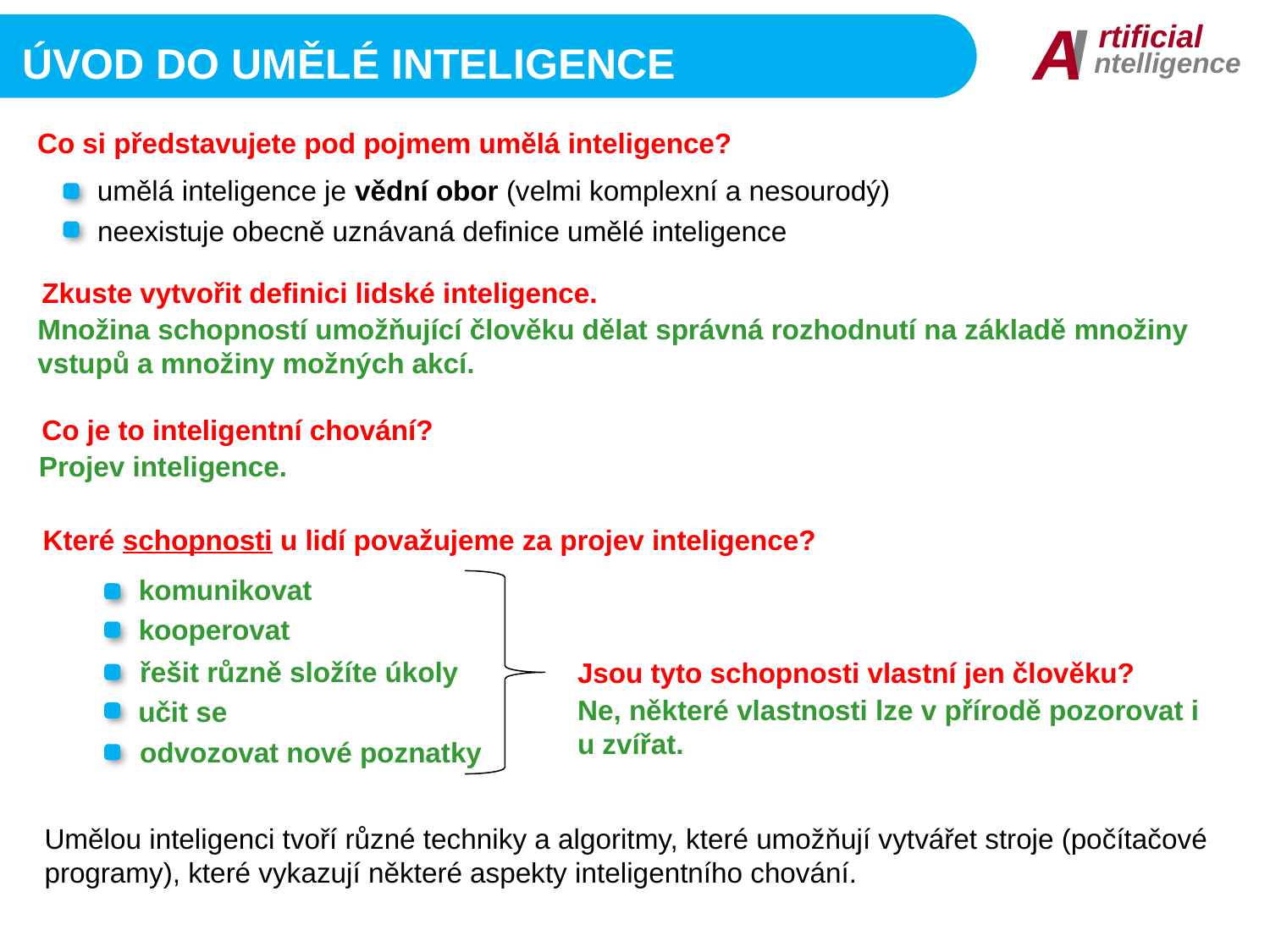

I
A
rtificial
ntelligence

Úvod do umělé inteligence
Co si představujete pod pojmem umělá inteligence?
umělá inteligence je vědní obor (velmi komplexní a nesourodý)

neexistuje obecně uznávaná definice umělé inteligence

Zkuste vytvořit definici lidské inteligence.
Množina schopností umožňující člověku dělat správná rozhodnutí na základě množiny vstupů a množiny možných akcí.
Co je to inteligentní chování?
Projev inteligence.
Které schopnosti u lidí považujeme za projev inteligence?
komunikovat

kooperovat

řešit různě složíte úkoly
Jsou tyto schopnosti vlastní jen člověku?

Ne, některé vlastnosti lze v přírodě pozorovat i u zvířat.
učit se

odvozovat nové poznatky

Umělou inteligenci tvoří různé techniky a algoritmy, které umožňují vytvářet stroje (počítačové programy), které vykazují některé aspekty inteligentního chování.